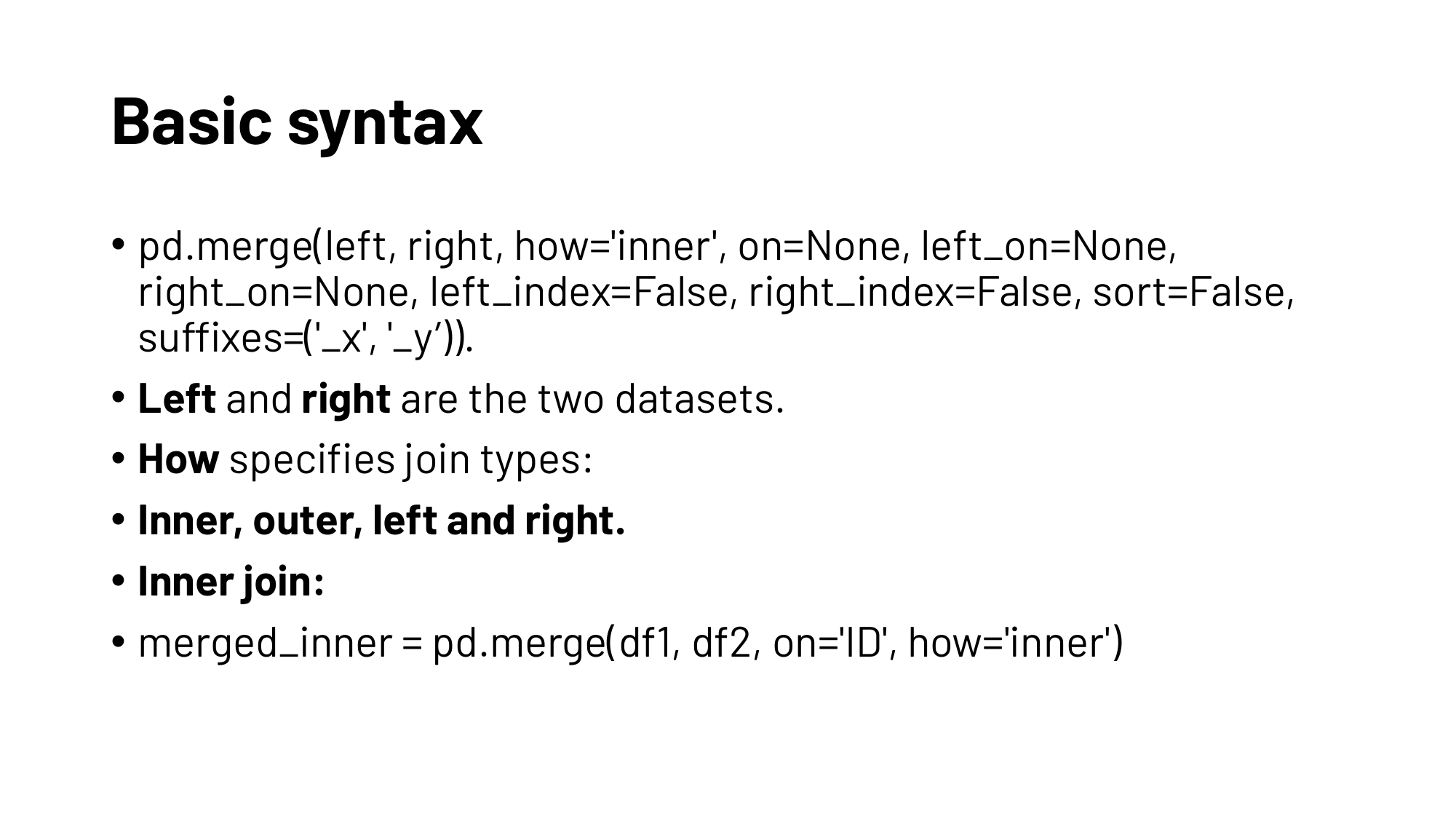

# Basic syntax
pd.merge(left, right, how='inner', on=None, left_on=None, right_on=None, left_index=False, right_index=False, sort=False, suffixes=('_x', '_y’)).
Left and right are the two datasets.
How specifies join types:
Inner, outer, left and right.
Inner join:
merged_inner = pd.merge(df1, df2, on='ID', how='inner')